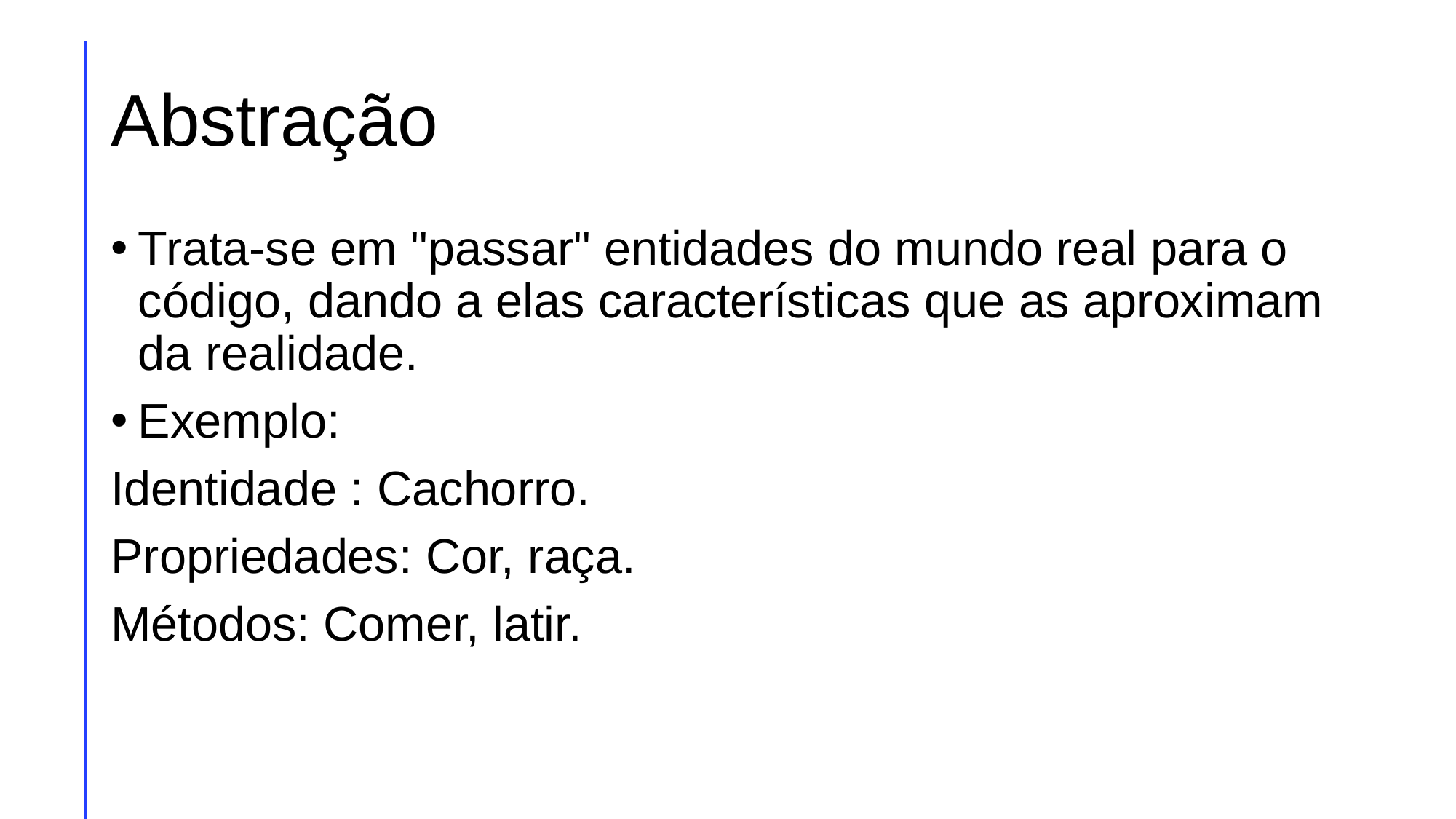

# Abstração
Trata-se em "passar" entidades do mundo real para o código, dando a elas características que as aproximam da realidade.
Exemplo:
Identidade : Cachorro.
Propriedades: Cor, raça.
Métodos: Comer, latir.